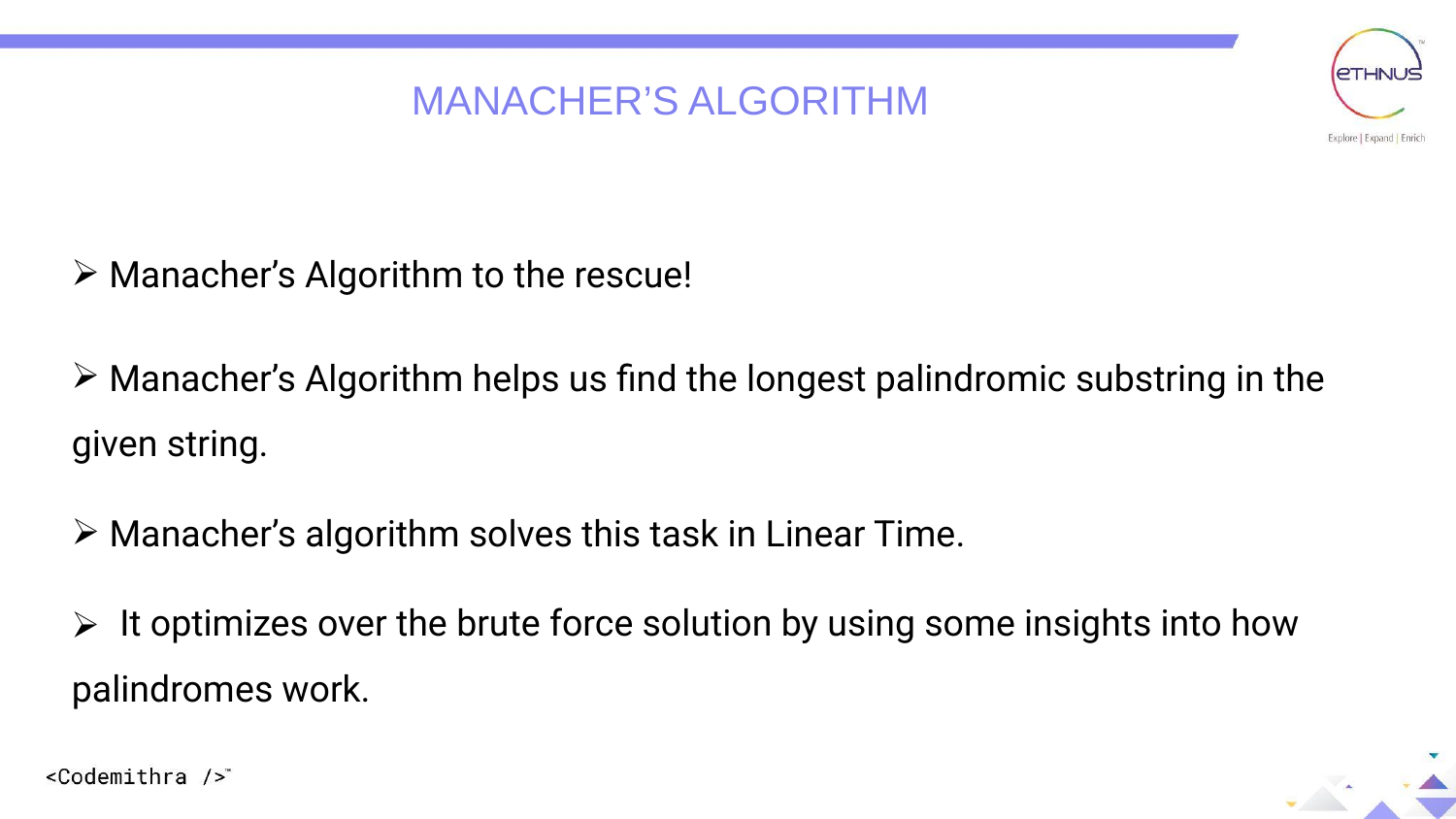

MANACHER’S ALGORITHM
 Manacher’s Algorithm to the rescue!
 Manacher’s Algorithm helps us find the longest palindromic substring in the given string.
 Manacher’s algorithm solves this task in Linear Time.
 It optimizes over the brute force solution by using some insights into how palindromes work.